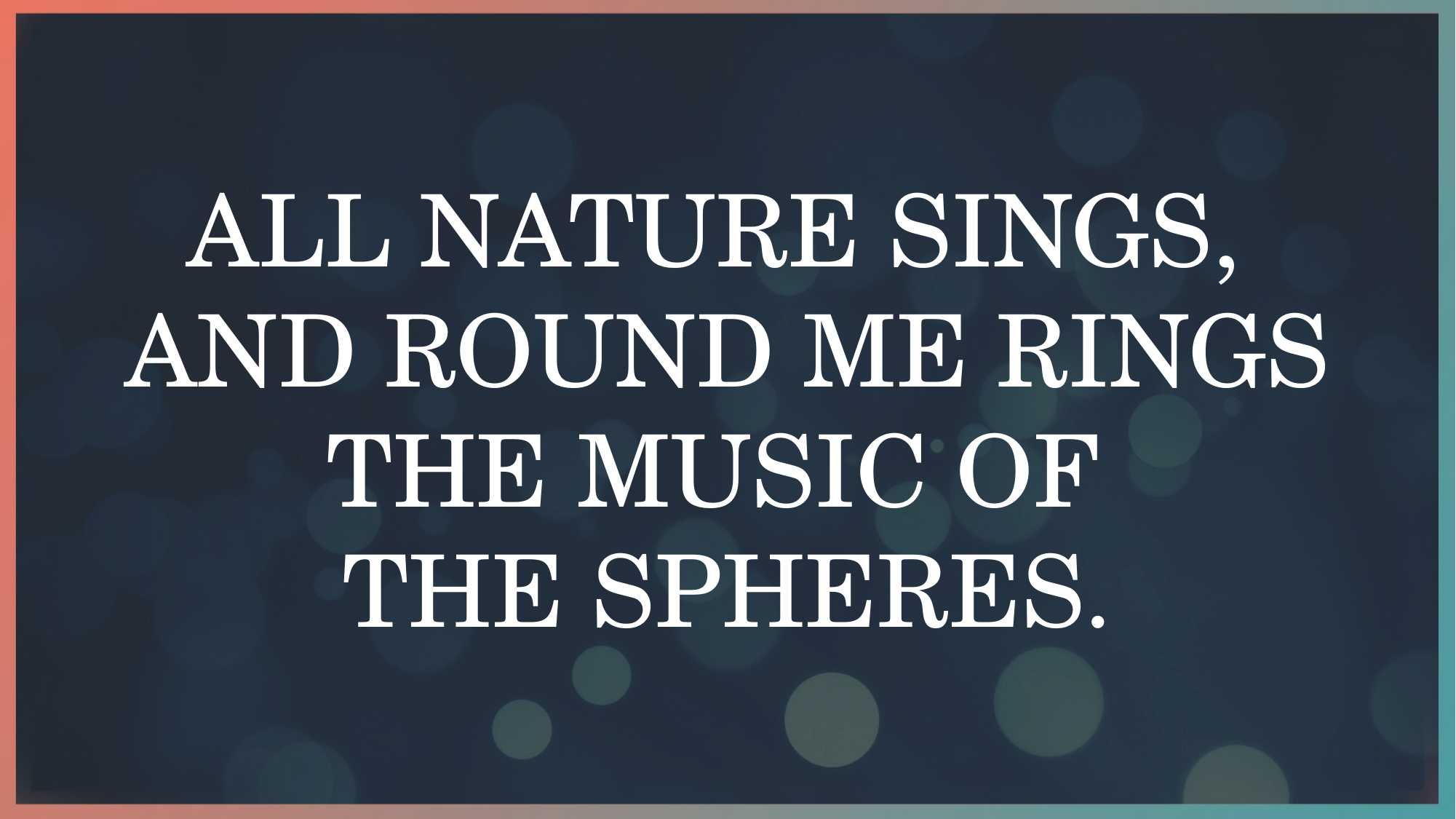

ALL NATURE SINGS,
AND ROUND ME RINGS
THE MUSIC OF
THE SPHERES.